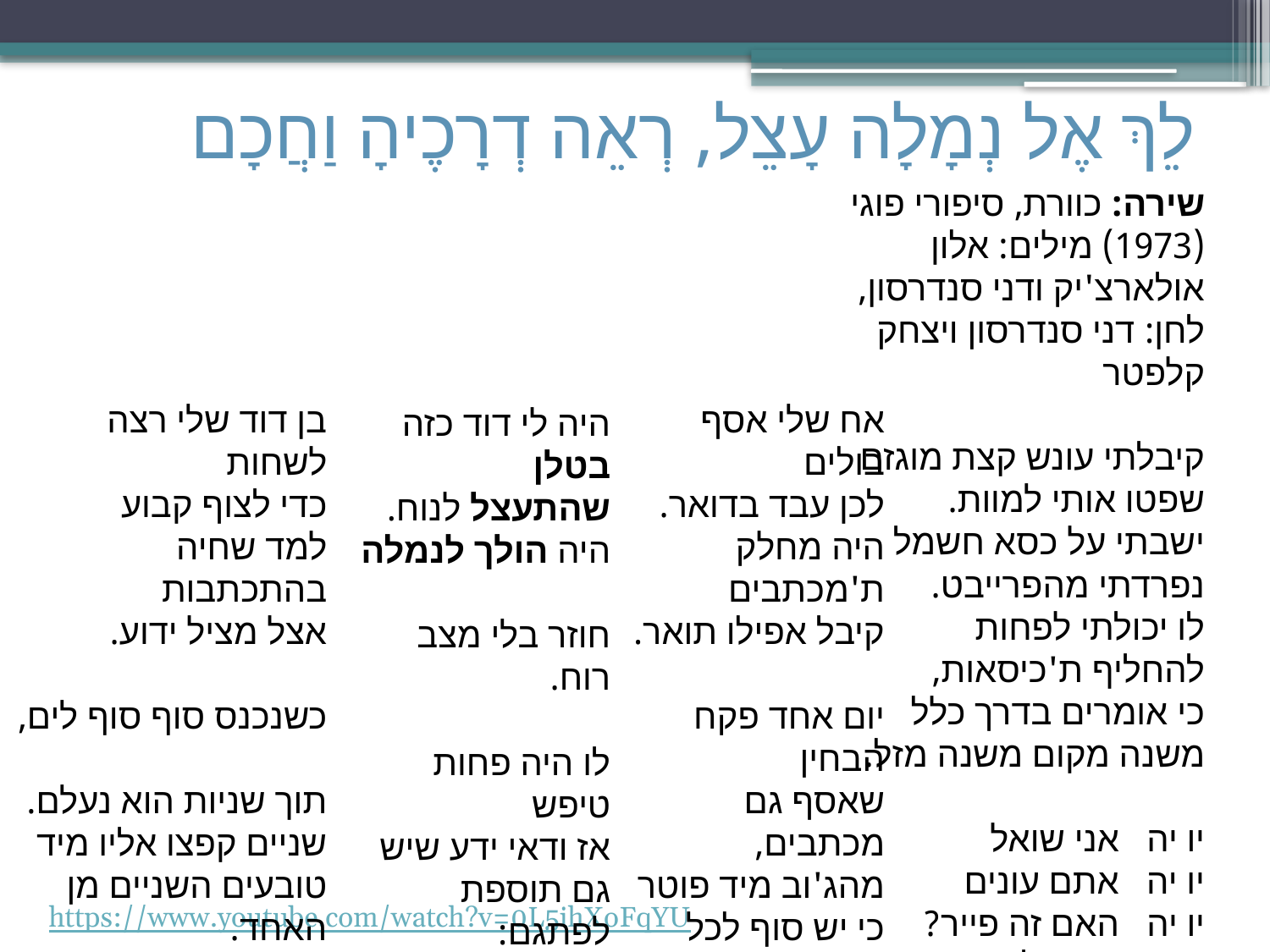

# לֵךְ אֶל נְמָלָה עָצֵל, רְאֵה דְרָכֶיהָ וַחֲכָם
שירה: כוורת, סיפורי פוגי (1973) מילים: אלון אולארצ'יק ודני סנדרסון, לחן: דני סנדרסון ויצחק קלפטר
קיבלתי עונש קצת מוגזם
שפטו אותי למוות.
ישבתי על כסא חשמל
נפרדתי מהפרייבט.
לו יכולתי לפחות
להחליף ת'כיסאות,
כי אומרים בדרך כלל
משנה מקום משנה מזל.
יו יה   אני שואל
יו יה   אתם עונים
יו יה   האם זה פייר?
יו יה   אתם לא יודעים.
בן דוד שלי רצה לשחות
כדי לצוף קבוע
למד שחיה בהתכתבות
אצל מציל ידוע.
כשנכנס סוף סוף לים,
תוך שניות הוא נעלם.
שניים קפצו אליו מיד
טובעים השניים מן האחד.
יו יה...
אח שלי אסף בולים
לכן עבד בדואר.
היה מחלק ת'מכתבים
קיבל אפילו תואר.
יום אחד פקח הבחין
שאסף גם מכתבים,
מהג'וב מיד פוטר
כי יש סוף לכל דוור.
יו יה...
היה לי דוד כזה בטלן
שהתעצל לנוח.
היה הולך לנמלה
חוזר בלי מצב רוח.
לו היה פחות טיפש
אז ודאי ידע שיש
גם תוספת לפתגם:
ראה דרכיה וחכם.
יו יה...
https://www.youtube.com/watch?v=0L5ihXoFqYU